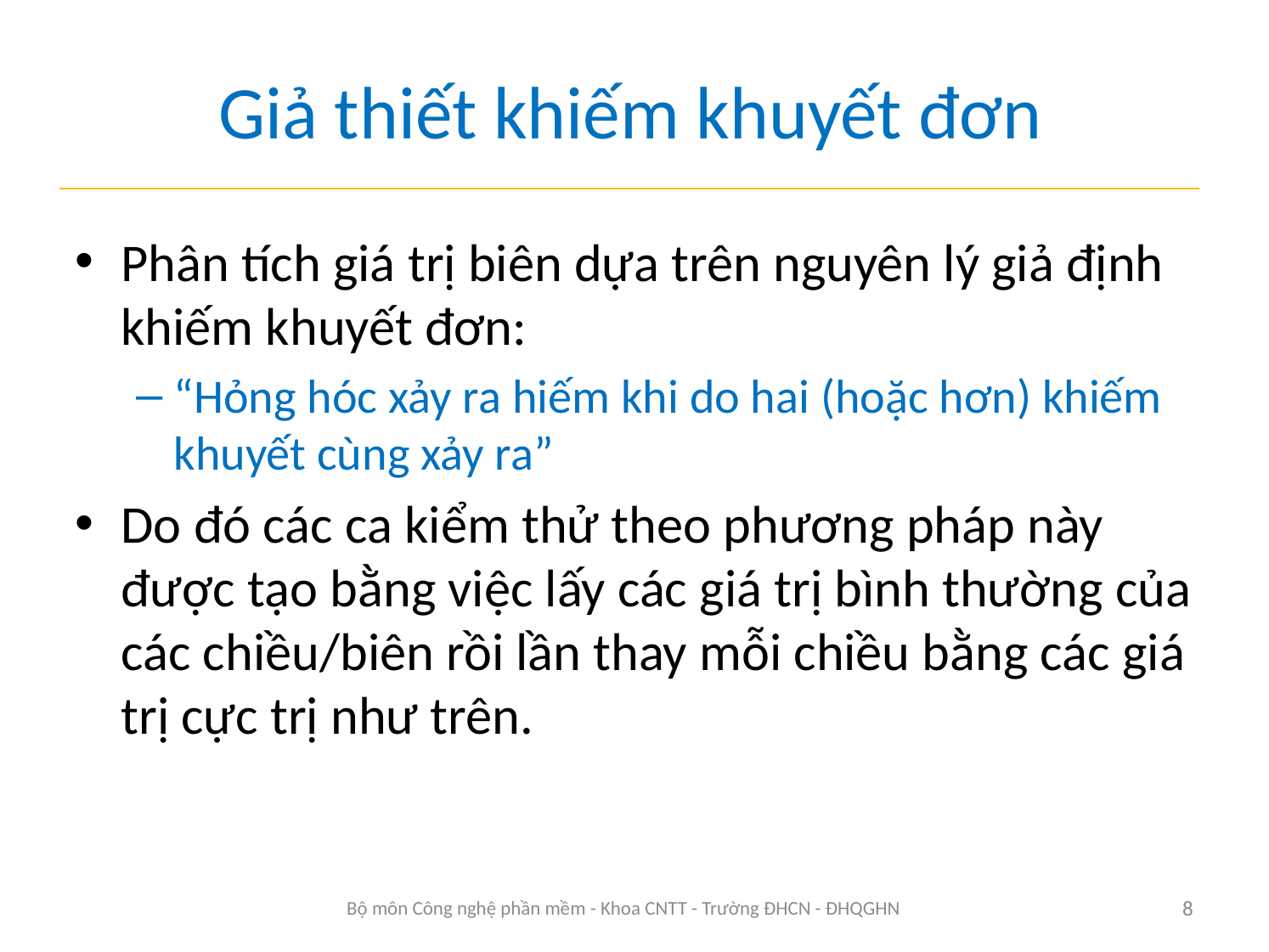

# Giả thiết khiếm khuyết đơn
Phân tích giá trị biên dựa trên nguyên lý giả định khiếm khuyết đơn:
“Hỏng hóc xảy ra hiếm khi do hai (hoặc hơn) khiếm khuyết cùng xảy ra”
Do đó các ca kiểm thử theo phương pháp này được tạo bằng việc lấy các giá trị bình thường của các chiều/biên rồi lần thay mỗi chiều bằng các giá trị cực trị như trên.
Bộ môn Công nghệ phần mềm - Khoa CNTT - Trường ĐHCN - ĐHQGHN
8